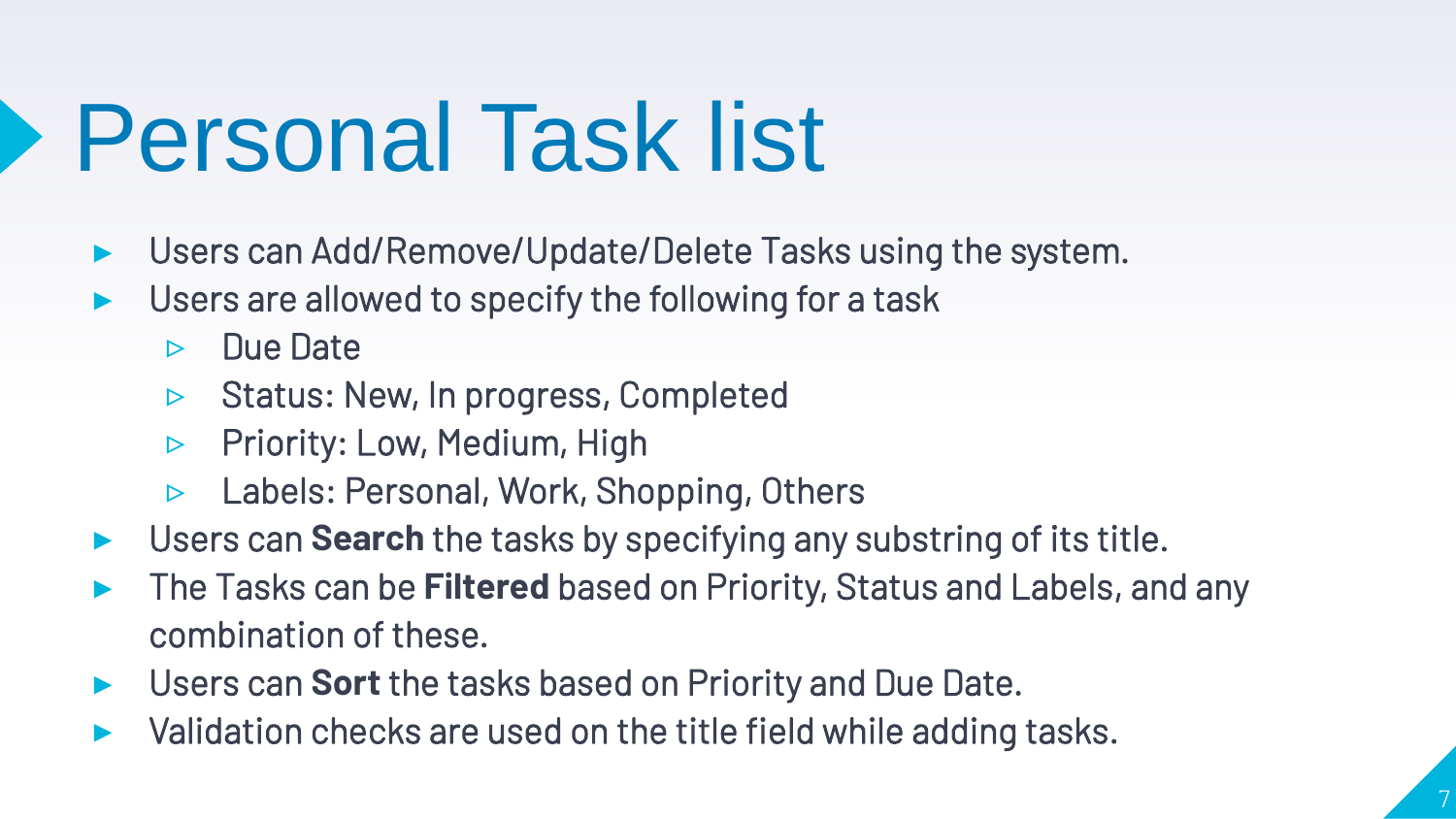

# Personal Task list
Users can Add/Remove/Update/Delete Tasks using the system.
Users are allowed to specify the following for a task
Due Date
Status: New, In progress, Completed
Priority: Low, Medium, High
Labels: Personal, Work, Shopping, Others
Users can Search the tasks by specifying any substring of its title.
The Tasks can be Filtered based on Priority, Status and Labels, and any combination of these.
Users can Sort the tasks based on Priority and Due Date.
Validation checks are used on the title field while adding tasks.
7